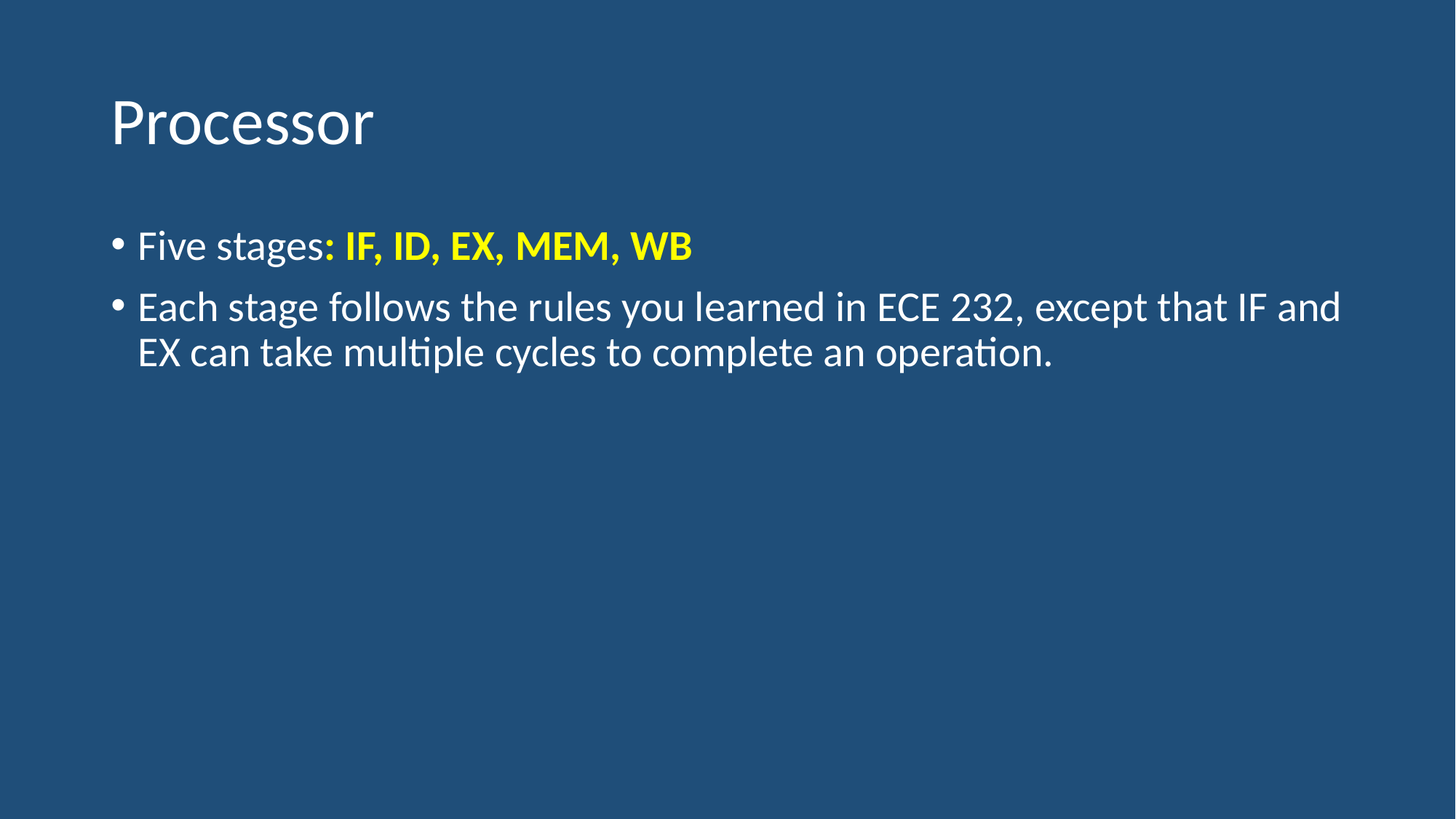

# Processor
Five stages: IF, ID, EX, MEM, WB
Each stage follows the rules you learned in ECE 232, except that IF and EX can take multiple cycles to complete an operation.